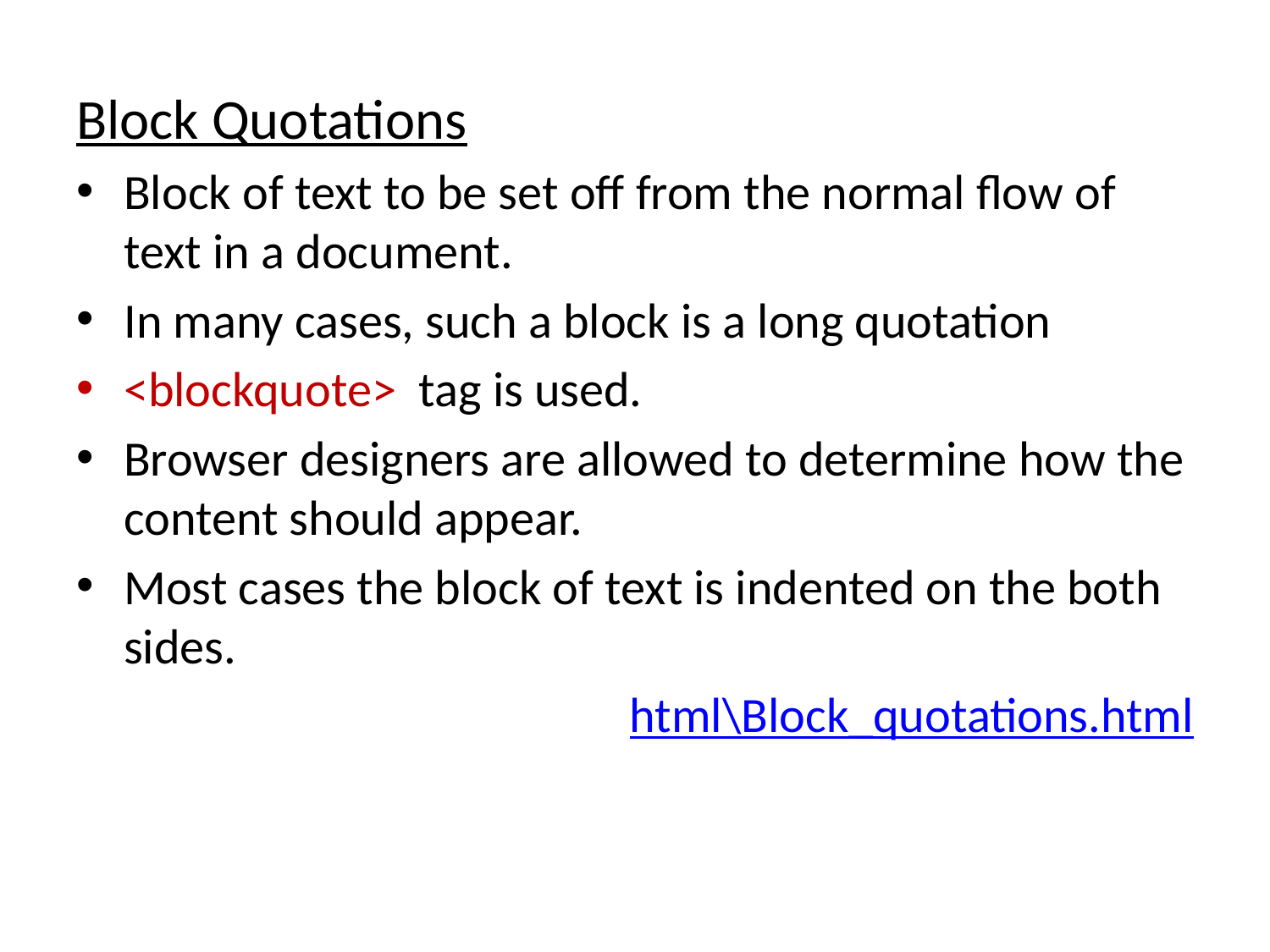

Block Quotations
Block of text to be set off from the normal flow of text in a document.
In many cases, such a block is a long quotation
<blockquote>  tag is used.
Browser designers are allowed to determine how the content should appear.
Most cases the block of text is indented on the both sides.
html\Block_quotations.html